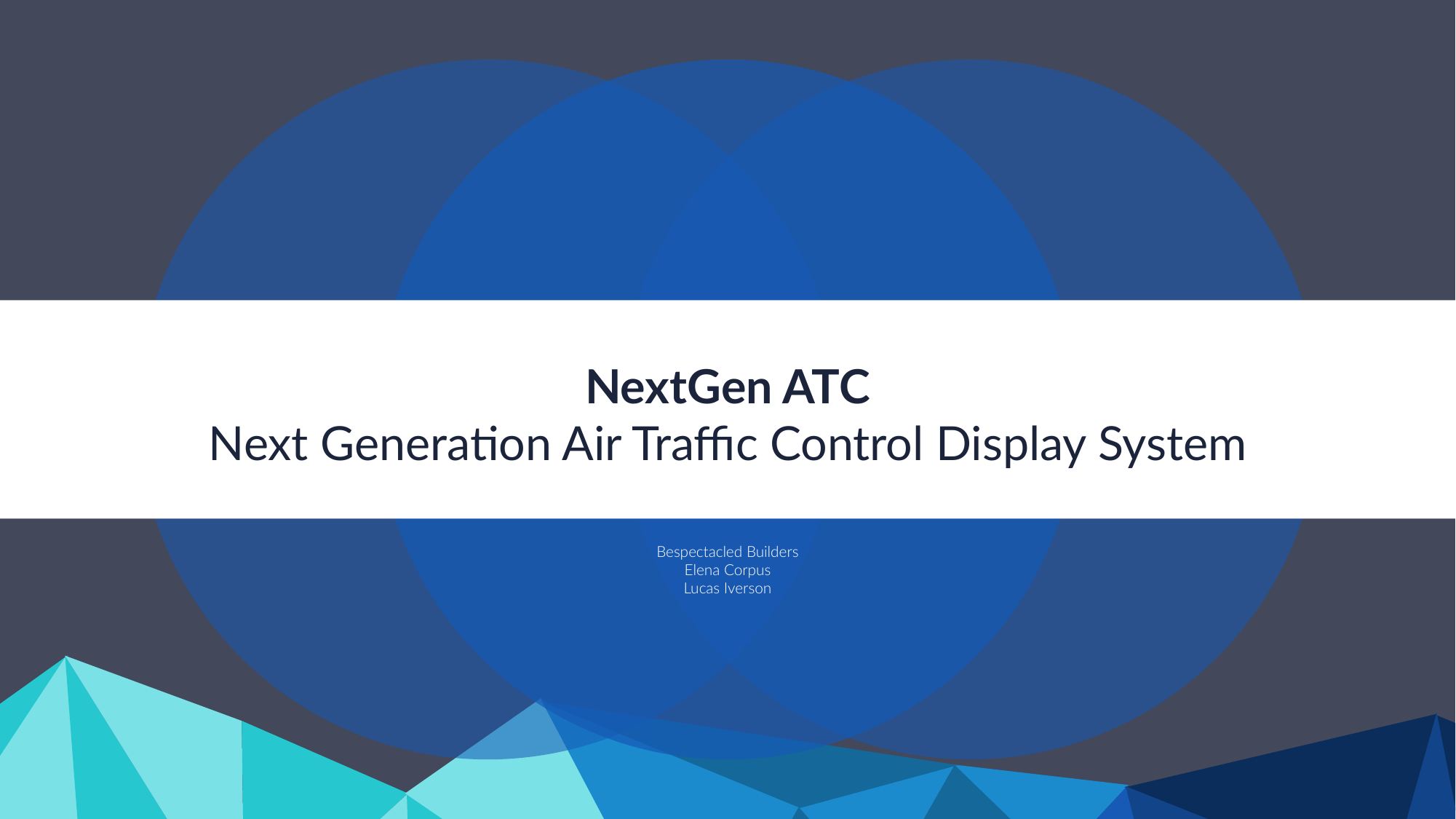

NextGen ATC
Next Generation Air Traffic Control Display System
Bespectacled Builders
Elena Corpus
Lucas Iverson